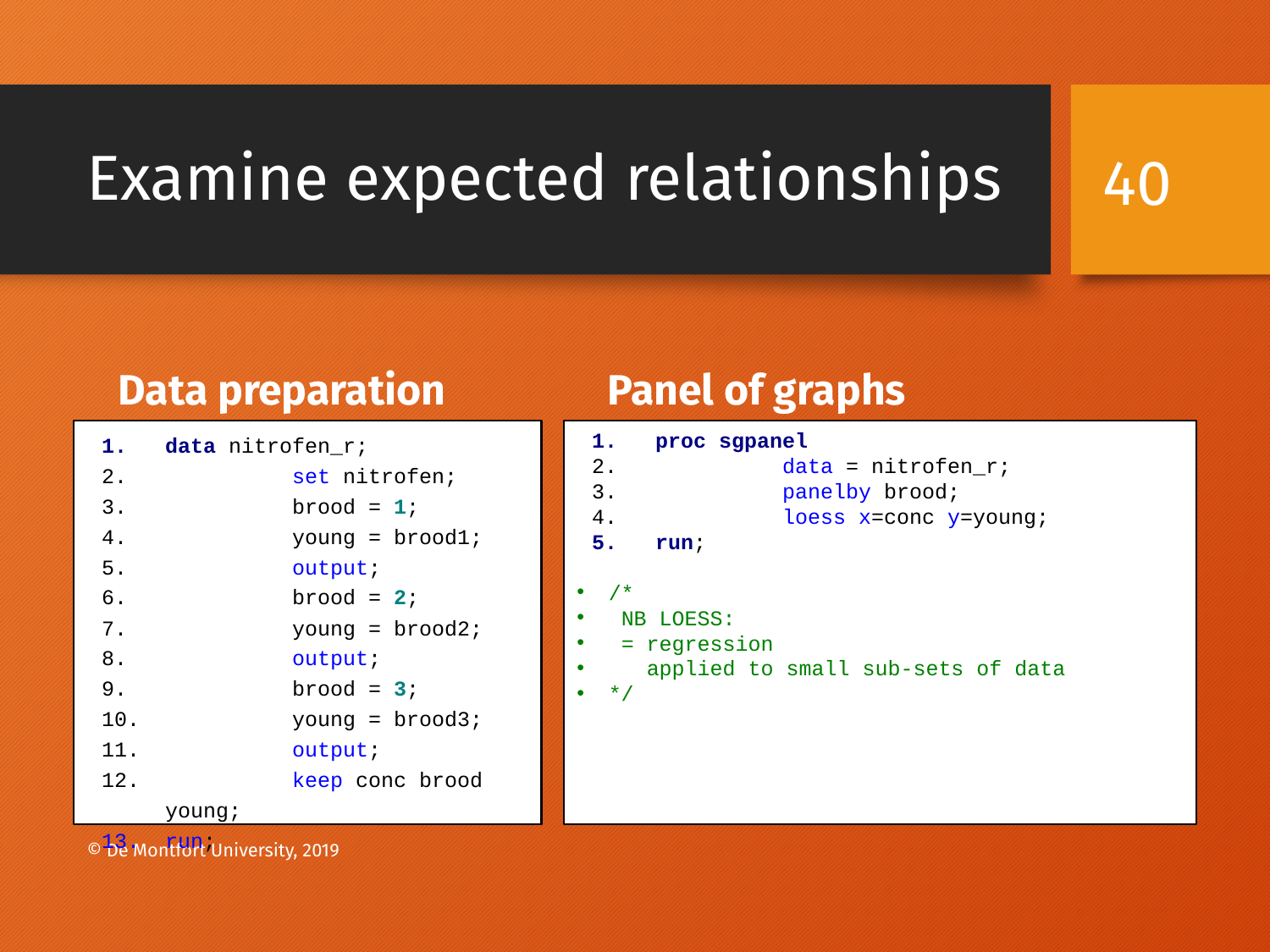

40
# Examine expected relationships
Panel of graphs
Data preparation
data nitrofen_r;
	set nitrofen;
	brood = 1;
	young = brood1;
	output;
	brood = 2;
	young = brood2;
	output;
	brood = 3;
	young = brood3;
	output;
	keep conc brood young;
run;
proc sgpanel
	data = nitrofen_r;
	panelby brood;
	loess x=conc y=young;
run;

/*
 NB LOESS:
 = regression
   applied to small sub-sets of data
*/
© De Montfort University, 2019